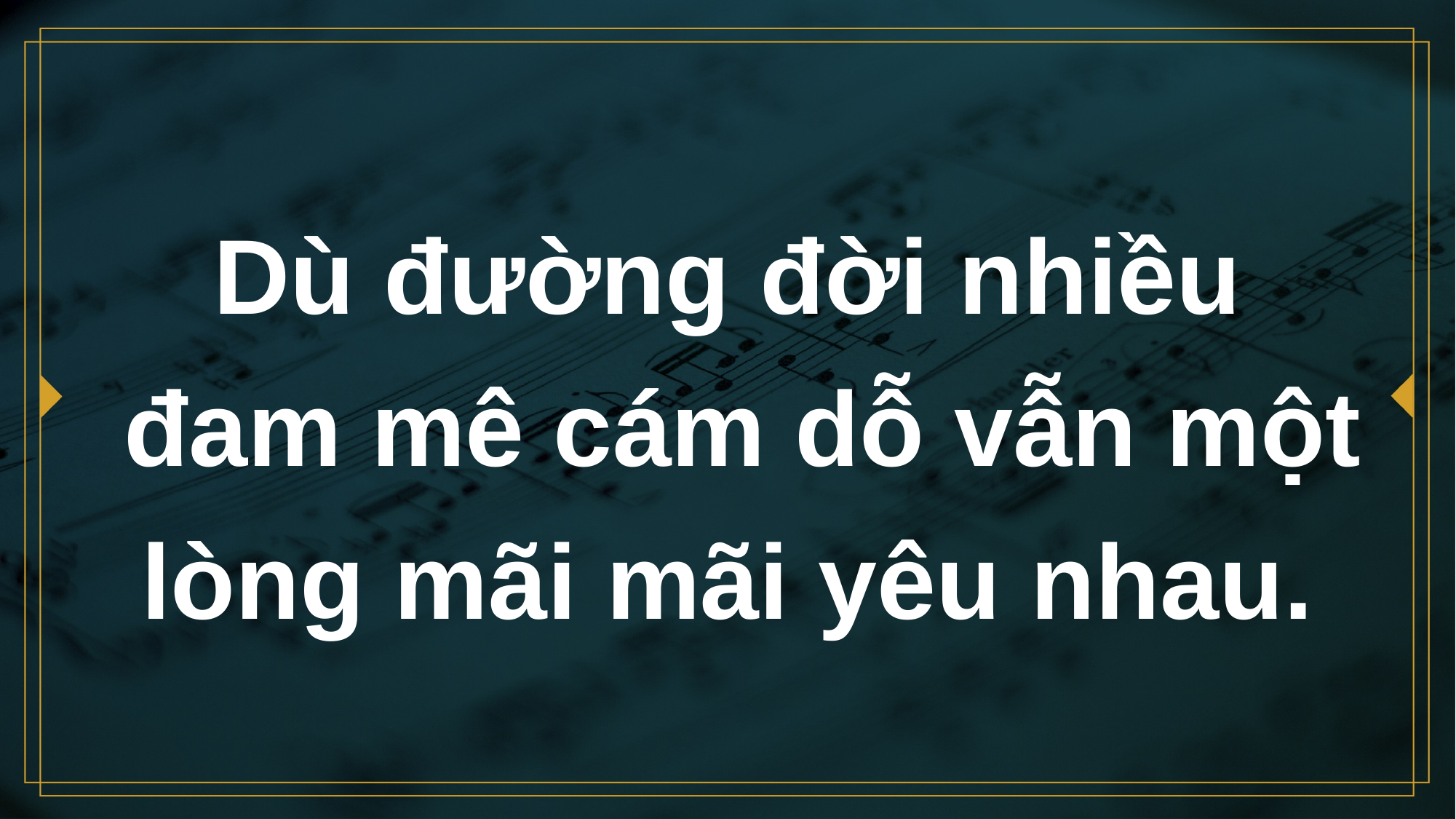

# Dù đường đời nhiều đam mê cám dỗ vẫn một lòng mãi mãi yêu nhau.